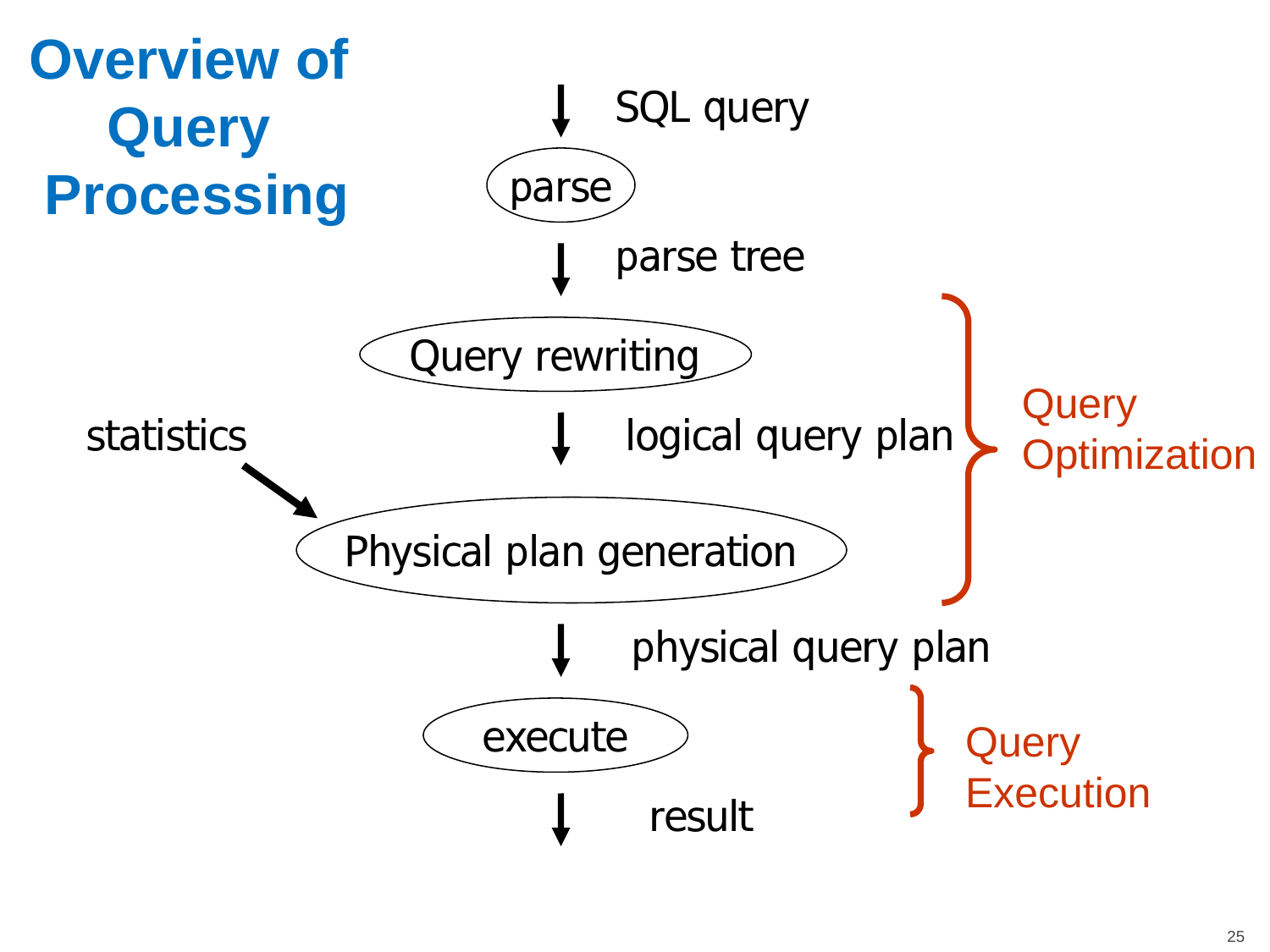

Overview of
Query
Processing
SQL query

parse
parse tree

Query rewriting
Query
Optimization
statistics
logical query plan

Physical plan generation
physical query plan

execute
Query
Execution
   result

25